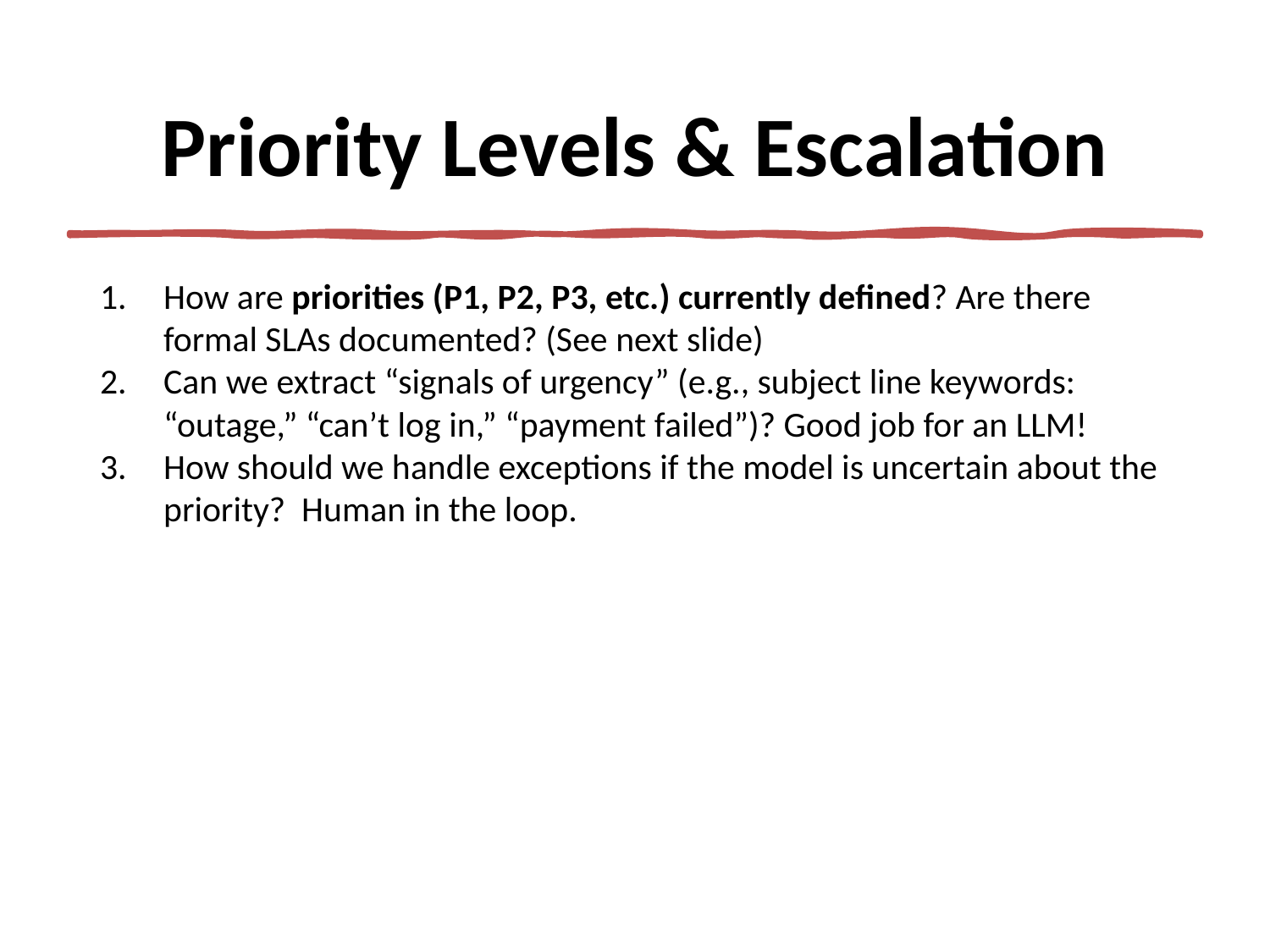

# Priority Levels & Escalation

How are priorities (P1, P2, P3, etc.) currently defined? Are there formal SLAs documented? (See next slide)
Can we extract “signals of urgency” (e.g., subject line keywords: “outage,” “can’t log in,” “payment failed”)? Good job for an LLM!
How should we handle exceptions if the model is uncertain about the priority?  Human in the loop.